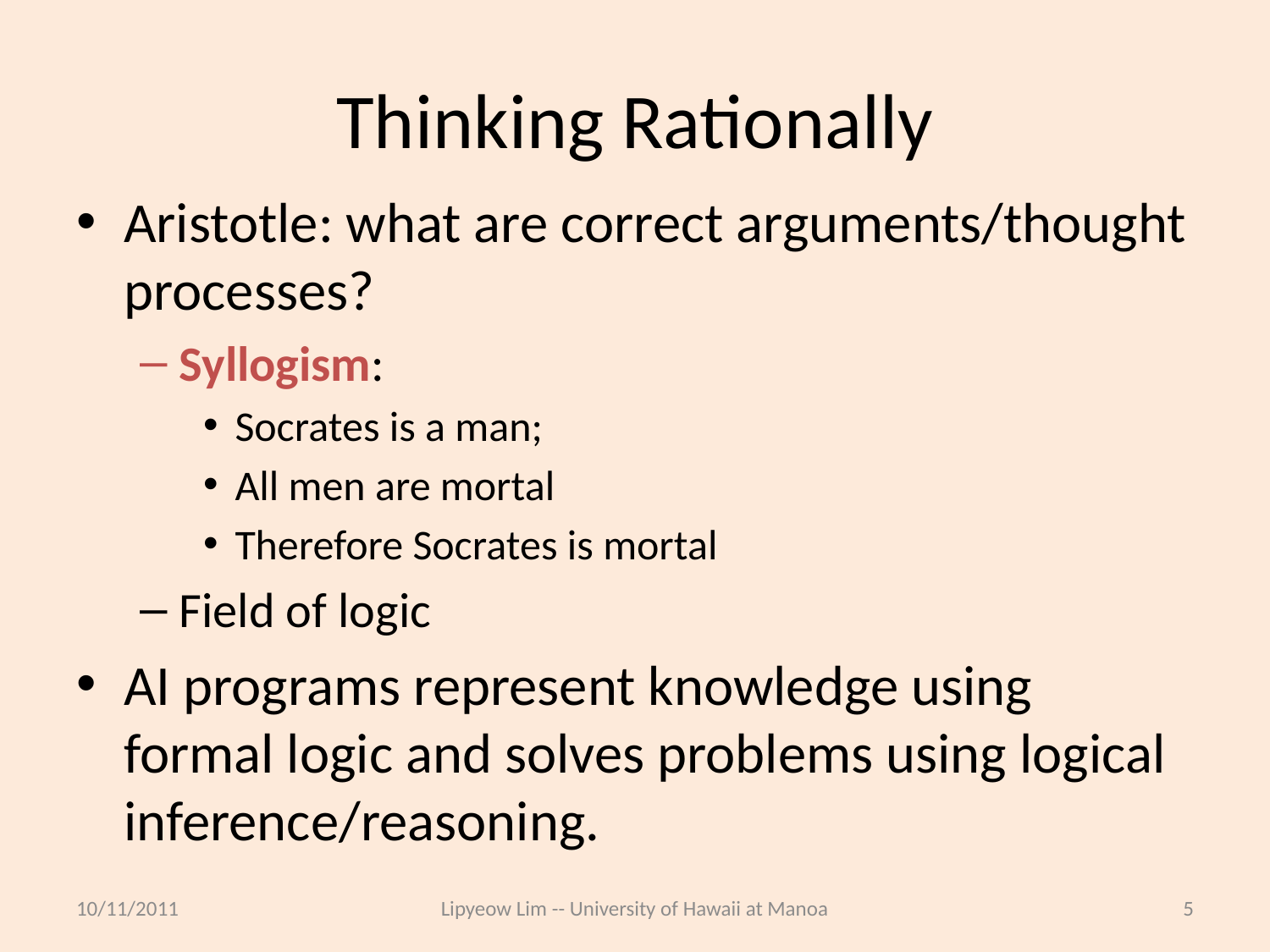

# Thinking Rationally
Aristotle: what are correct arguments/thought processes?
Syllogism:
Socrates is a man;
All men are mortal
Therefore Socrates is mortal
Field of logic
AI programs represent knowledge using formal logic and solves problems using logical inference/reasoning.
10/11/2011
Lipyeow Lim -- University of Hawaii at Manoa
5